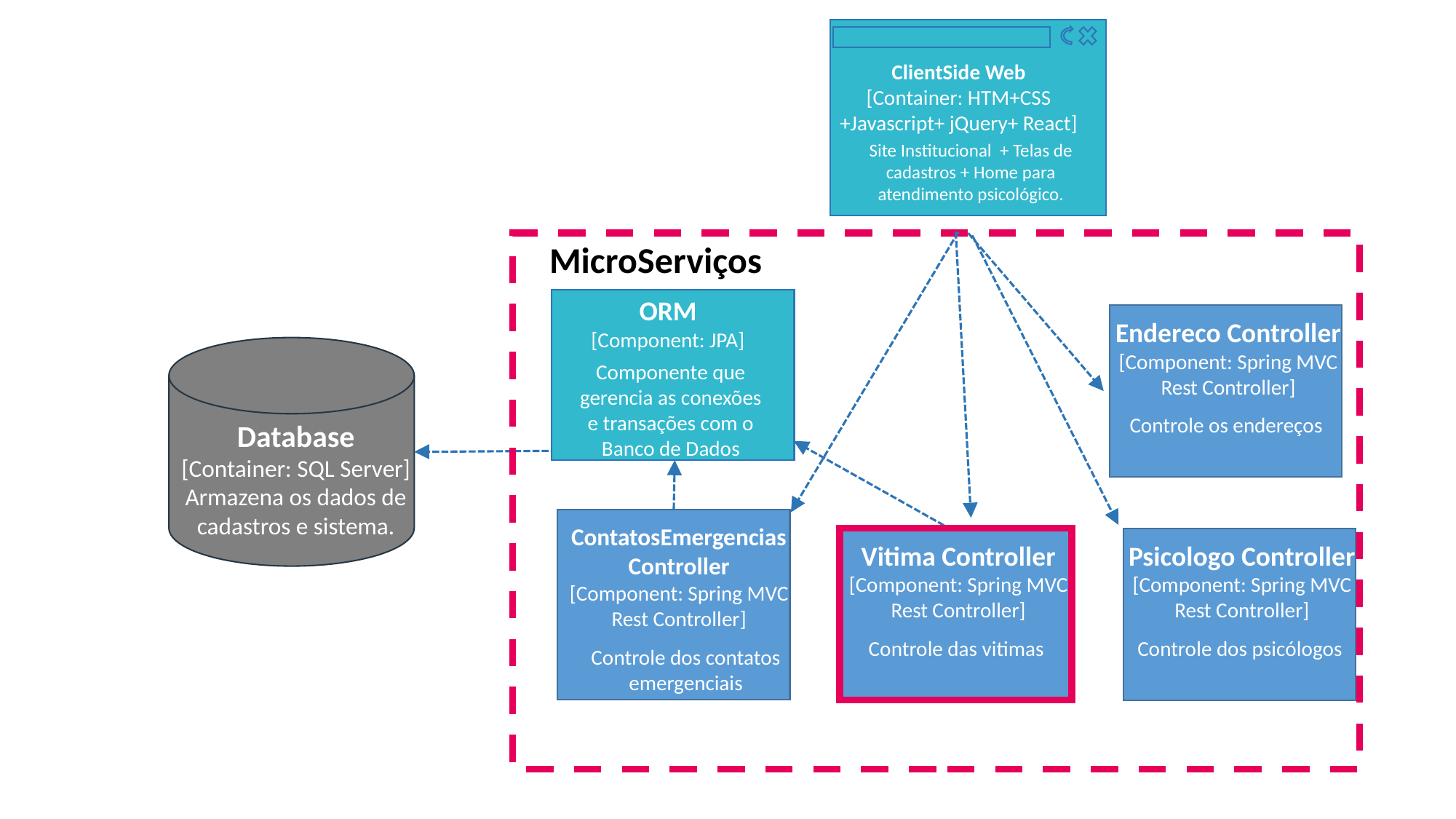

ClientSide Web
[Container: HTM+CSS +Javascript+ jQuery+ React]
Site Institucional  + Telas de cadastros + Home para atendimento psicológico.

MicroServiços

ORM
[Component: JPA]

Componente que gerencia as conexões e transações com o Banco de Dados

Endereco Controller
[Component: Spring MVC Rest Controller]
Controle os endereços

Database
[Container: SQL Server]
Armazena os dados de cadastros e sistema.

ContatosEmergencias Controller
[Component: Spring MVC Rest Controller]
Controle dos contatos emergenciais

Vitima Controller
[Component: Spring MVC Rest Controller]
Controle das vitimas

Psicologo Controller
[Component: Spring MVC Rest Controller]
Controle dos psicólogos